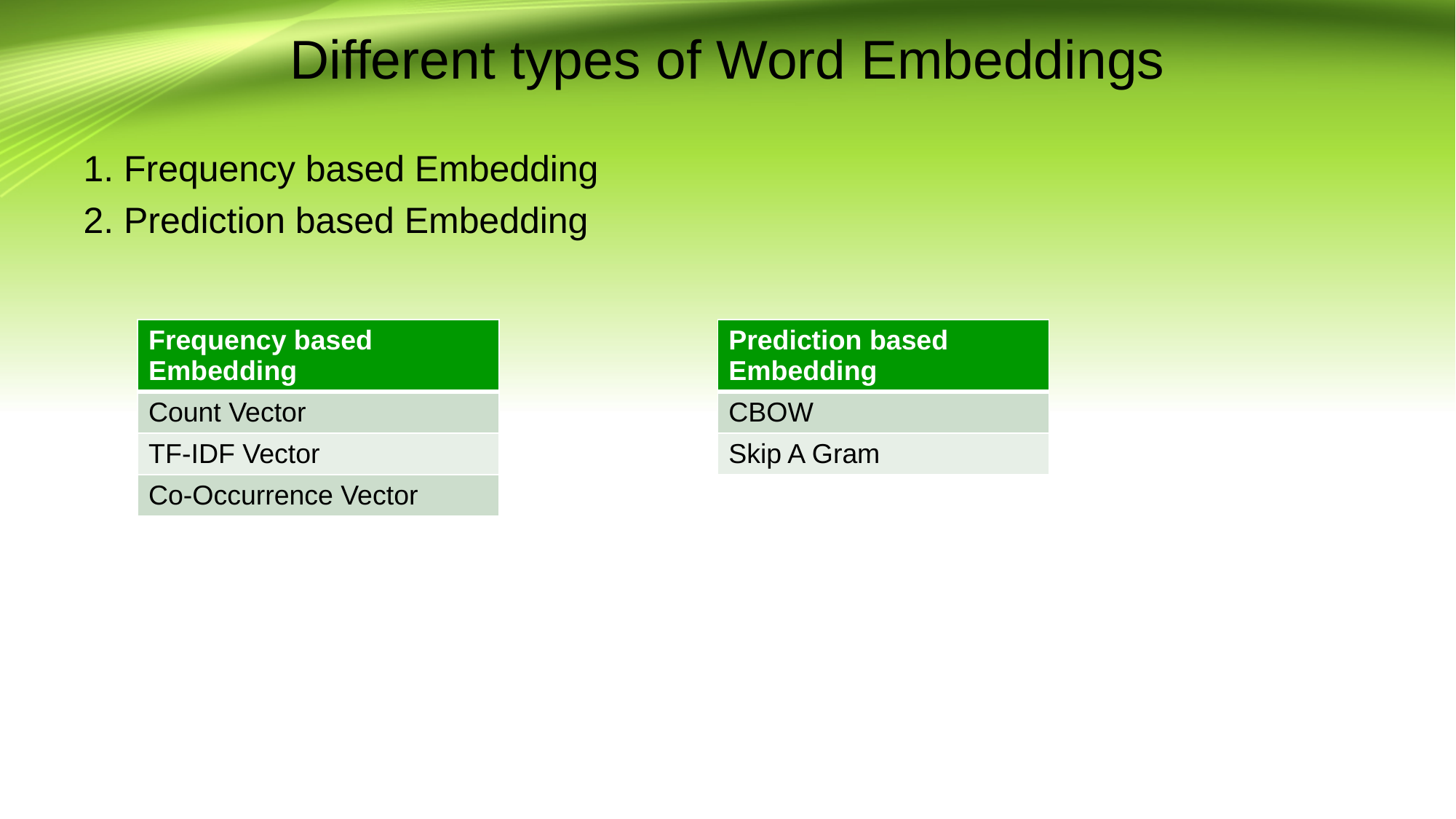

Different types of Word Embeddings
1. Frequency based Embedding
2. Prediction based Embedding

| Frequency based Embedding |
| --- |
| Count Vector |
| TF-IDF Vector |
| Co-Occurrence Vector |
| Prediction based Embedding |
| --- |
| CBOW |
| Skip A Gram |